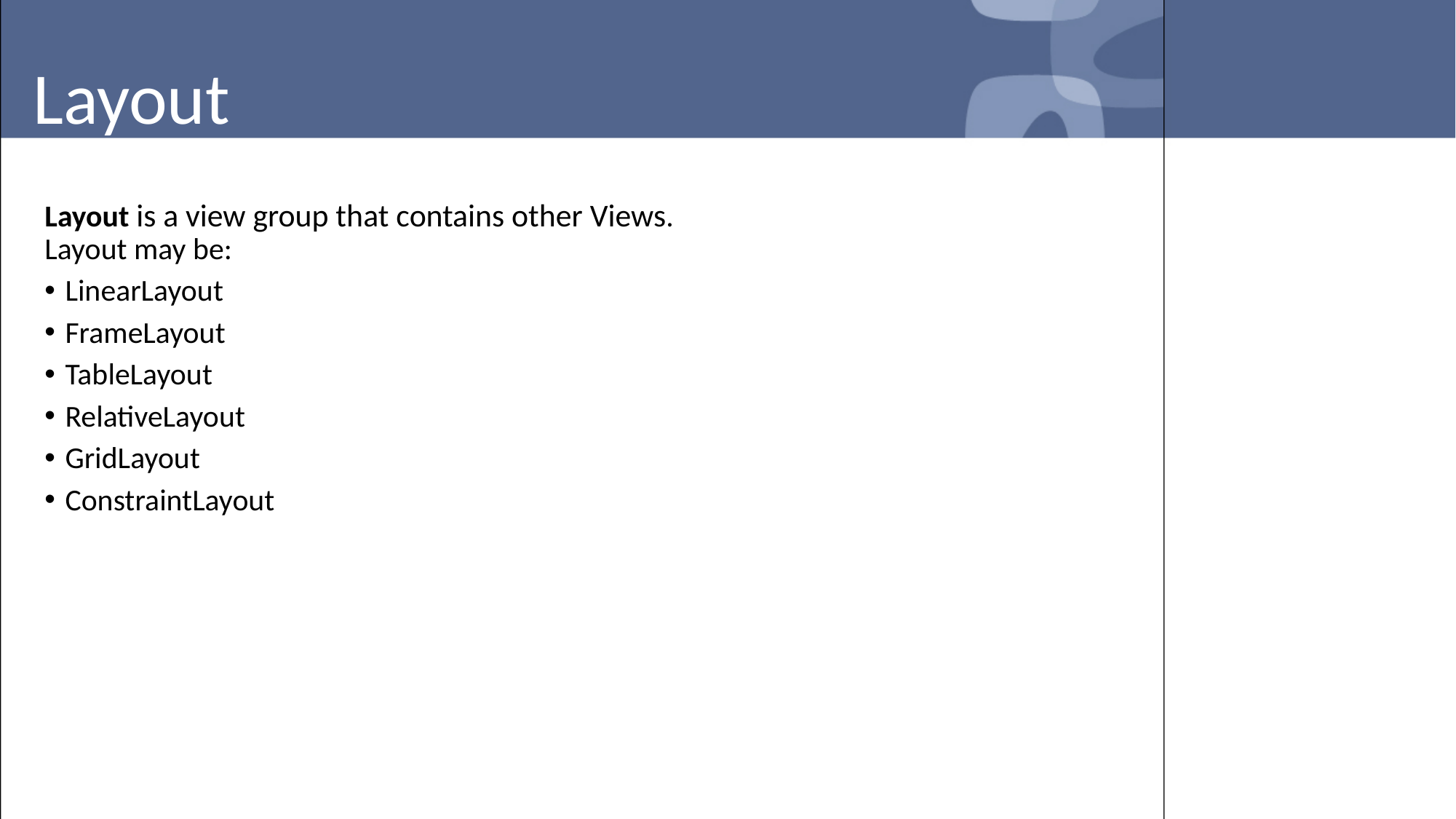

# Layout
Layout is a view group that contains other Views.
Layout may be:
LinearLayout
FrameLayout
TableLayout
RelativeLayout
GridLayout
ConstraintLayout